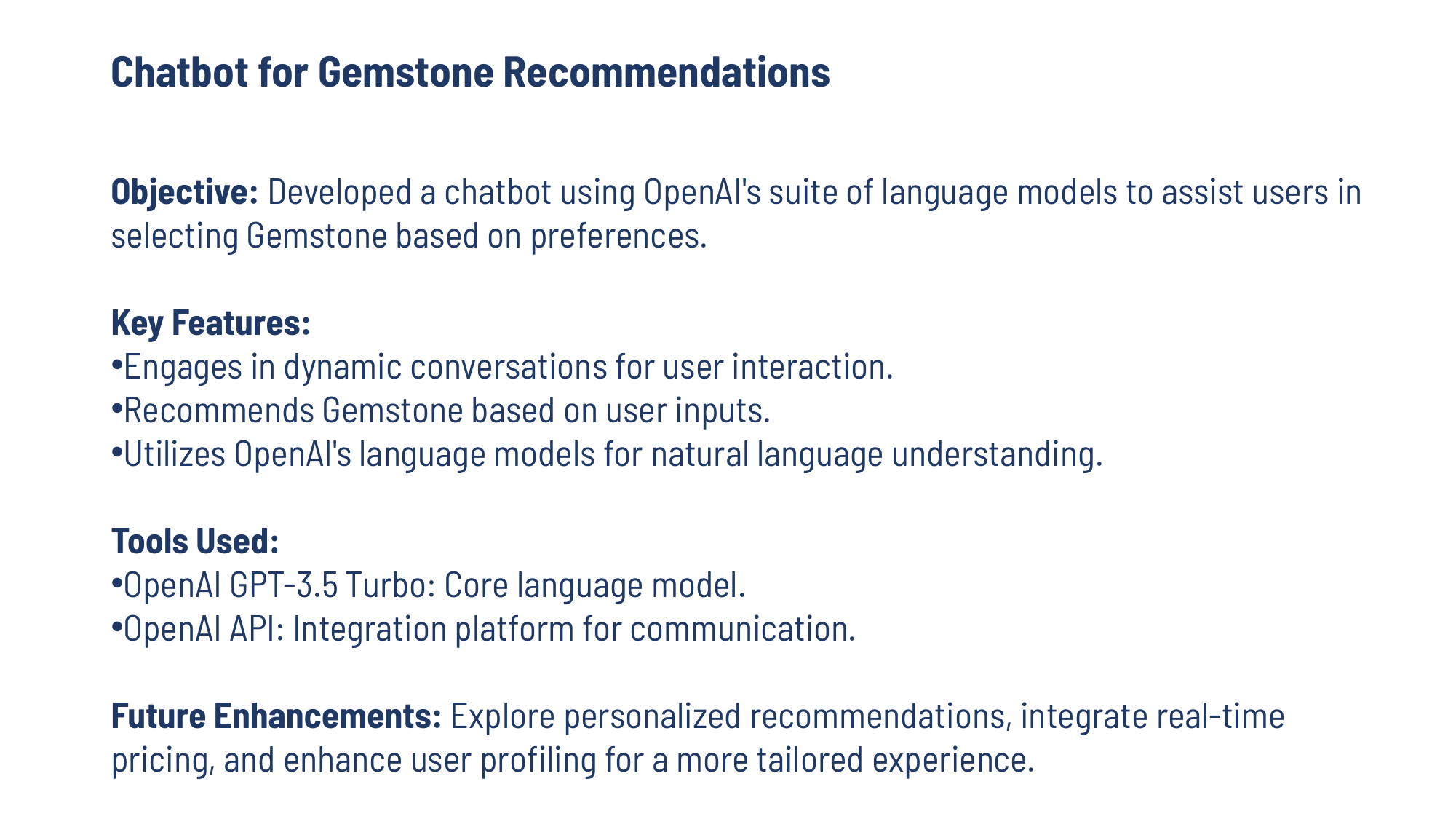

# Chatbot for Gemstone Recommendations
Objective: Developed a chatbot using OpenAI's suite of language models to assist users in selecting Gemstone based on preferences.

Key Features:
Engages in dynamic conversations for user interaction.
Recommends Gemstone based on user inputs.
Utilizes OpenAI's language models for natural language understanding.

Tools Used:
OpenAI GPT-3.5 Turbo: Core language model.
OpenAI API: Integration platform for communication.

Future Enhancements: Explore personalized recommendations, integrate real-time pricing, and enhance user profiling for a more tailored experience.